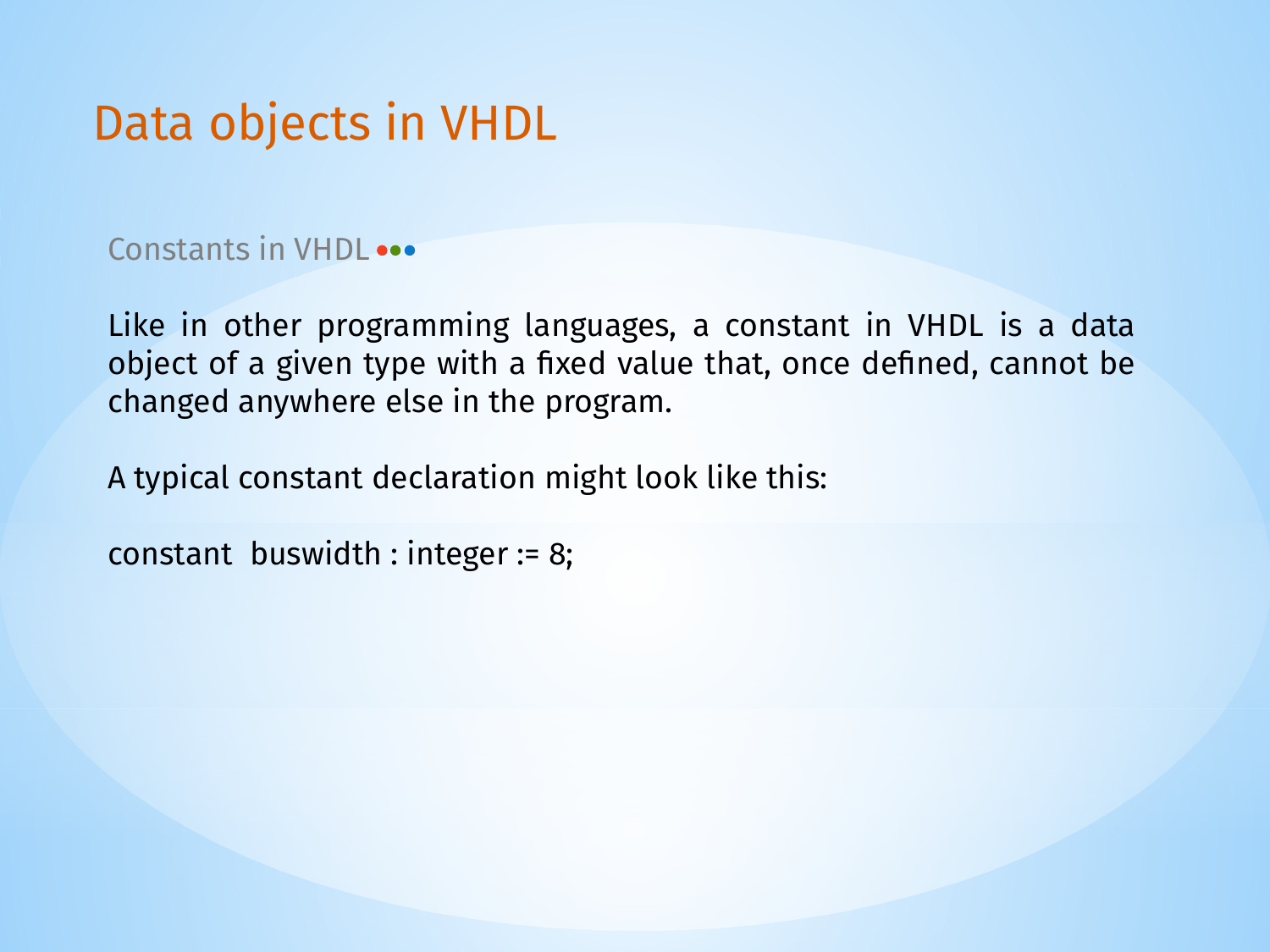

Data objects in VHDL
Constants in VHDL

Like in other programming languages, a constant in VHDL is a data object of a given type with a fixed value that, once defined, cannot be changed anywhere else in the program.

A typical constant declaration might look like this:

constant  buswidth : integer := 8;